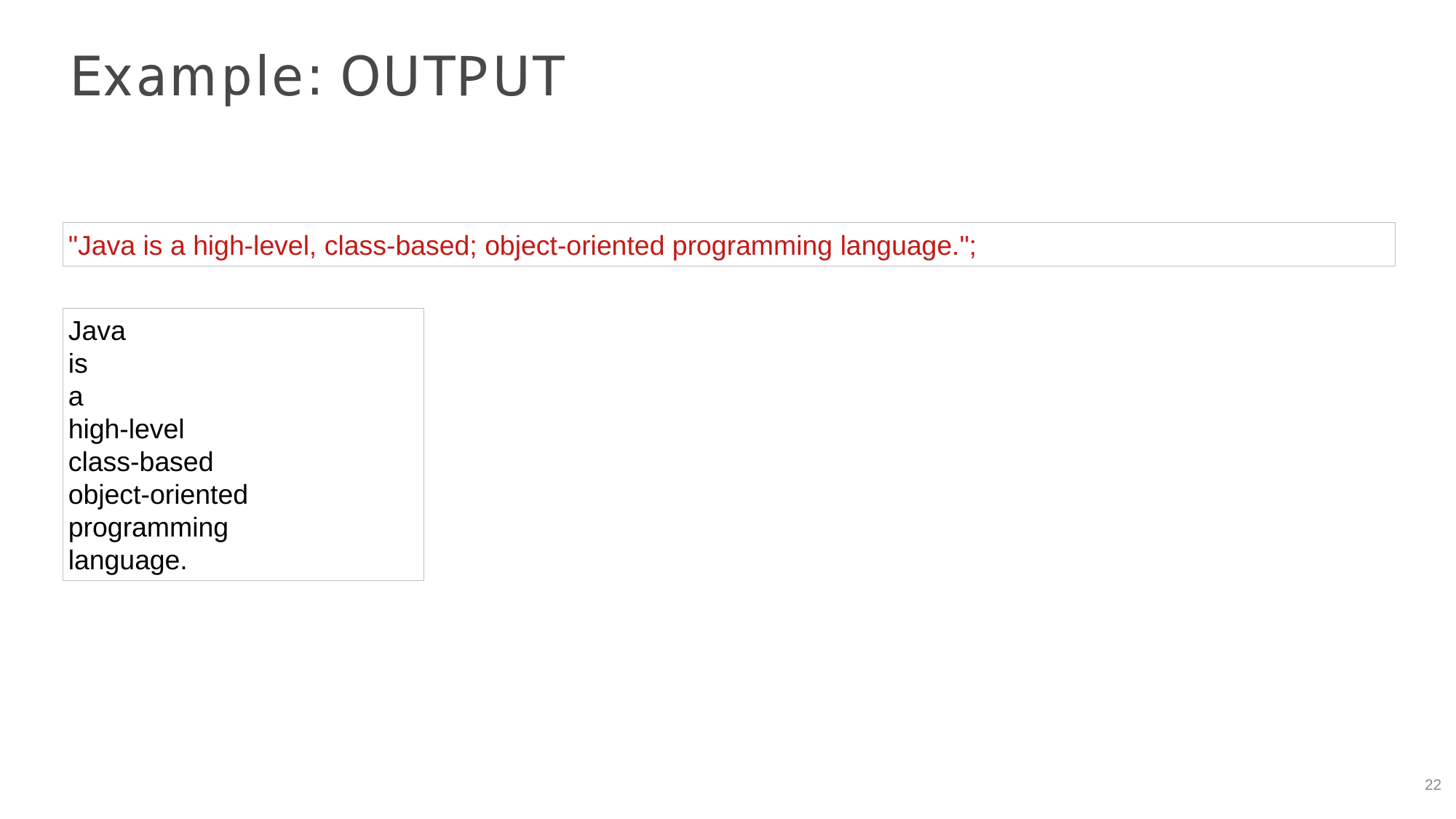

# Example: OUTPUT
"Java is a high-level, class-based; object-oriented programming language.";
Java
is
a
high-level
class-based
object-oriented
programming
language.
22